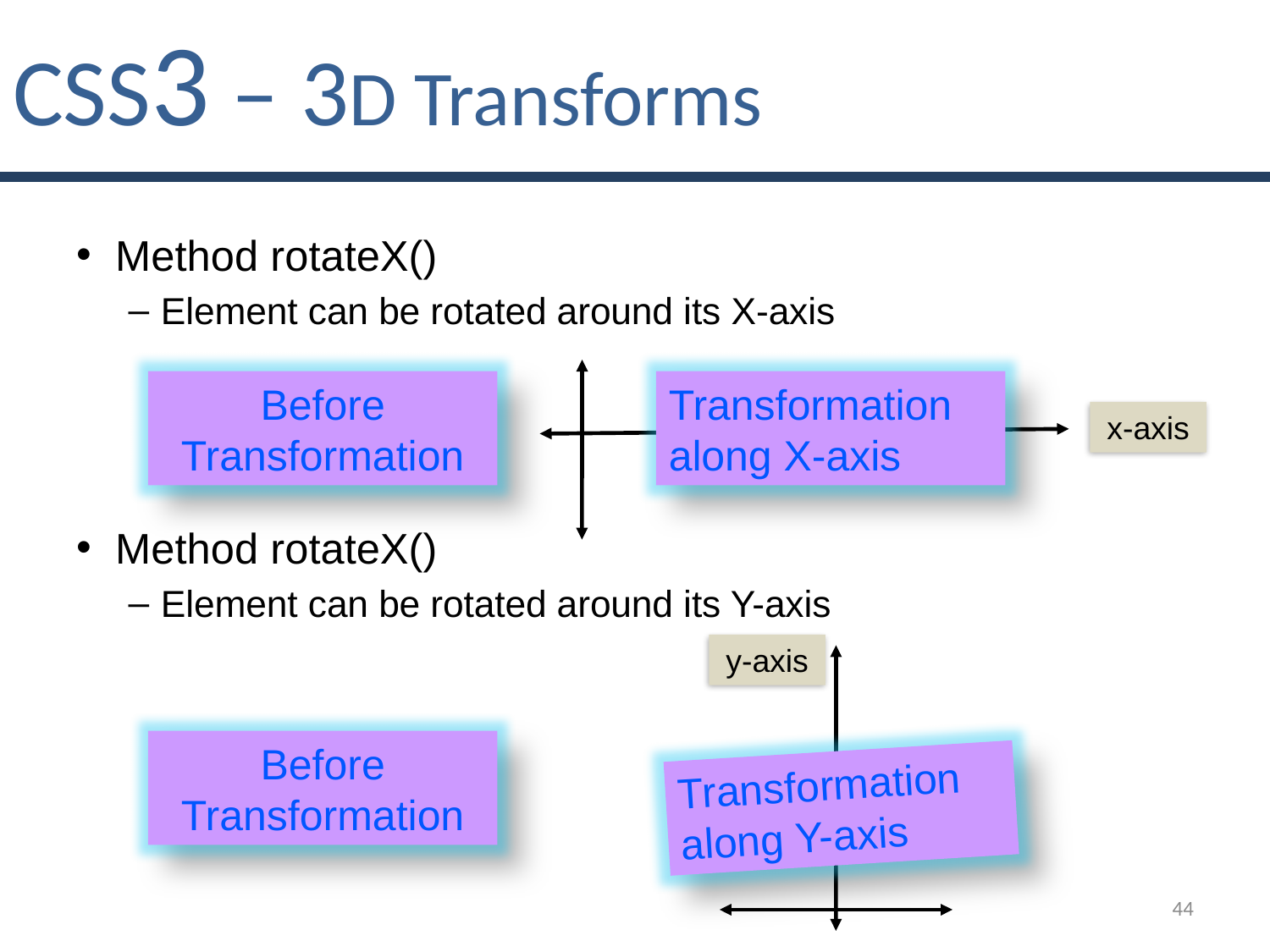

# CSS3 – 3D Transforms

Method rotateX()
Element can be rotated around its X-axis

Method rotateX()
Element can be rotated around its Y-axis
Before Transformation
Transformation along X-axis
x-axis
y-axis
Before Transformation
Transformation along Y-axis
44